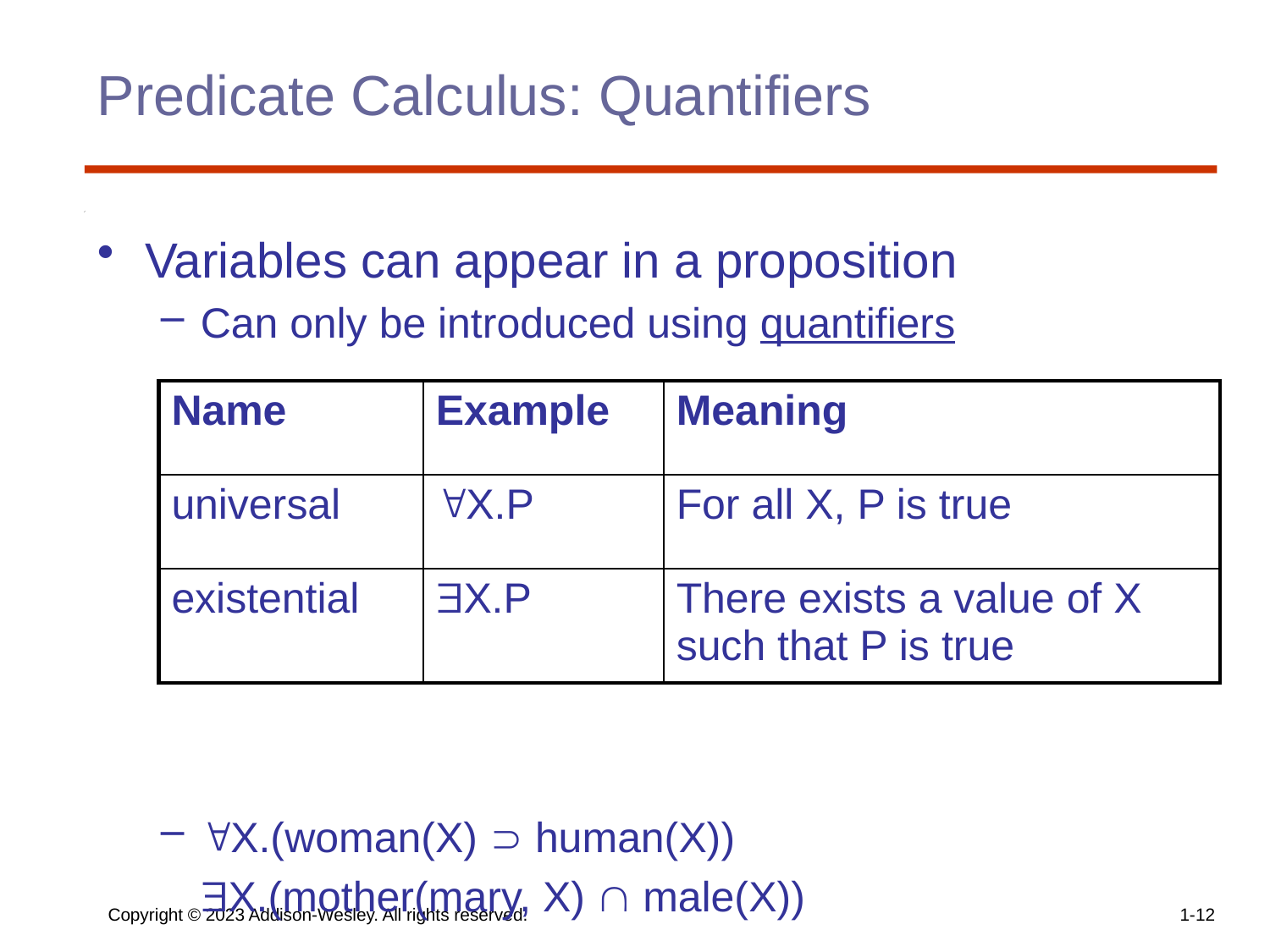

Variables can appear in a proposition
Can only be introduced using quantifiers

∀X.(woman(X) ⊃ human(X))
	∃X.(mother(mary, X) ∩ male(X))
# Predicate Calculus: Quantifiers
| Name | Example | Meaning |
| --- | --- | --- |
| universal | ∀X.P | For all X, P is true |
| existential | ∃X.P | There exists a value of X such that P is true |
Copyright © 2023 Addison-Wesley. All rights reserved.
1-12